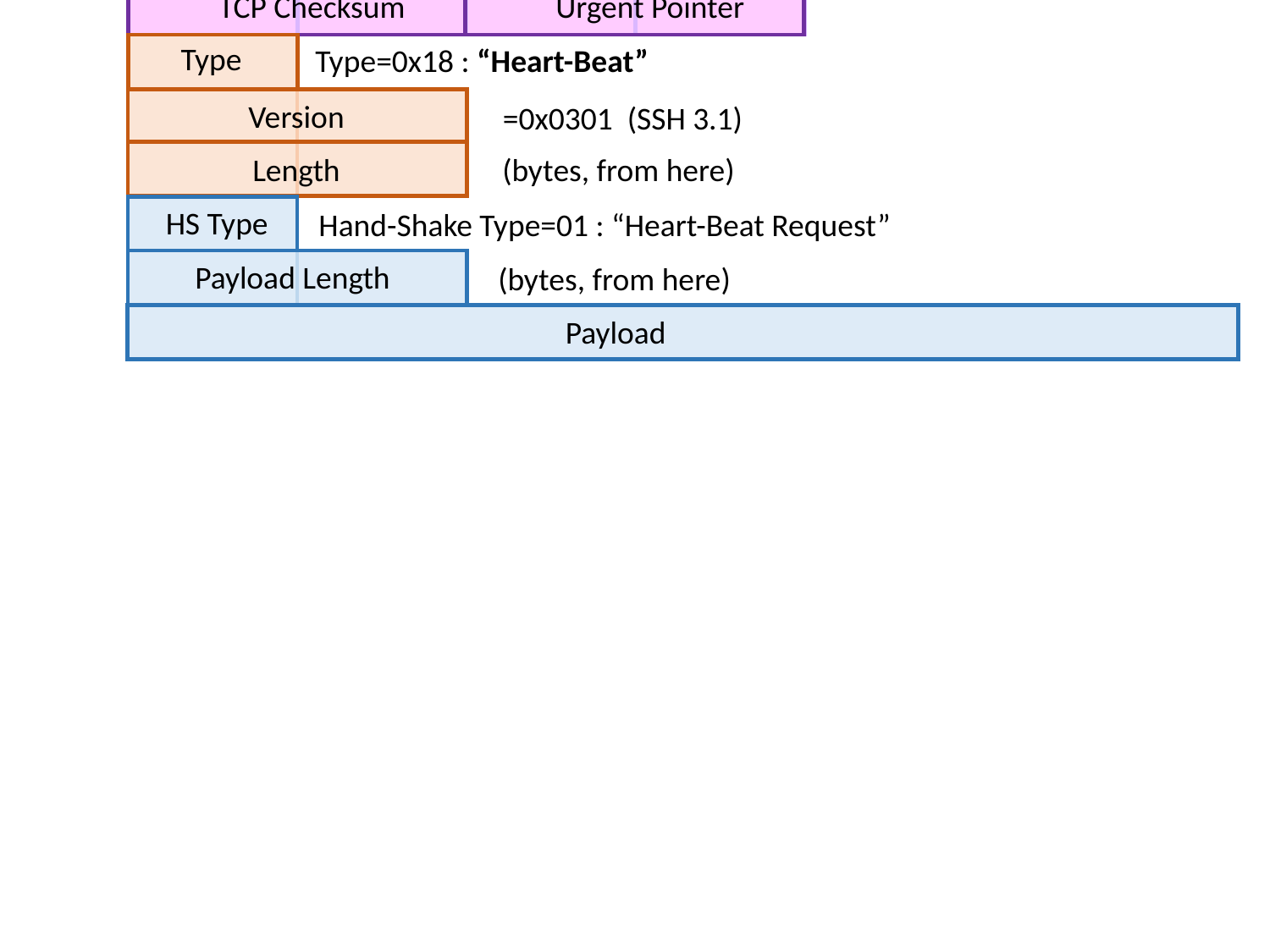

ACK Number
Window Size
Flags

HLen
Urgent Pointer
TCP Checksum

Type
Type=0x18 : “Heart-Beat”

Version
=0x0301  (SSH 3.1)

Length
(bytes, from here)
HS Type

Hand-Shake Type=01 : “Heart-Beat Request”

Payload Length
(bytes, from here)

Payload